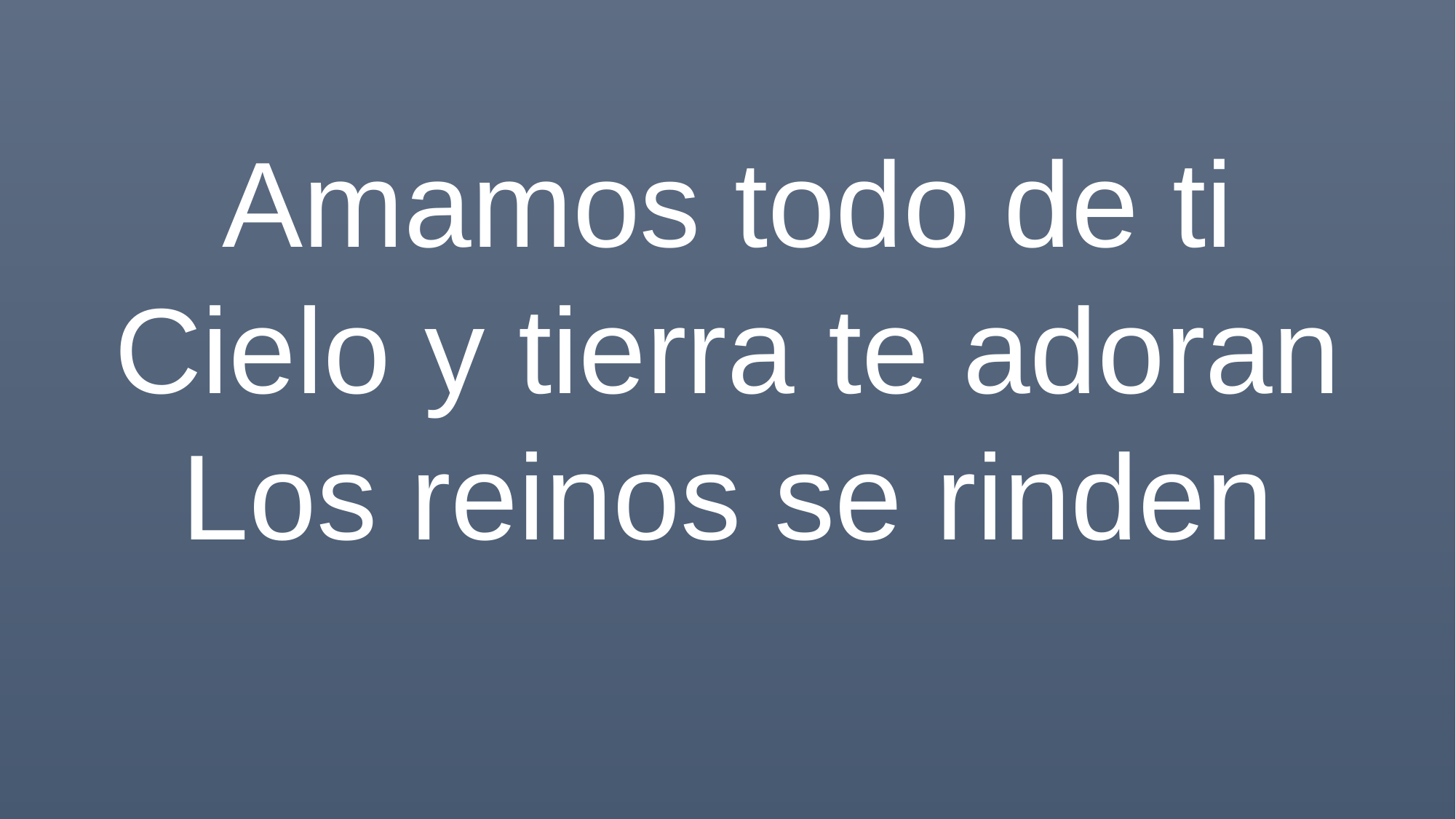

Amamos todo de ti
Cielo y tierra te adoran
Los reinos se rinden